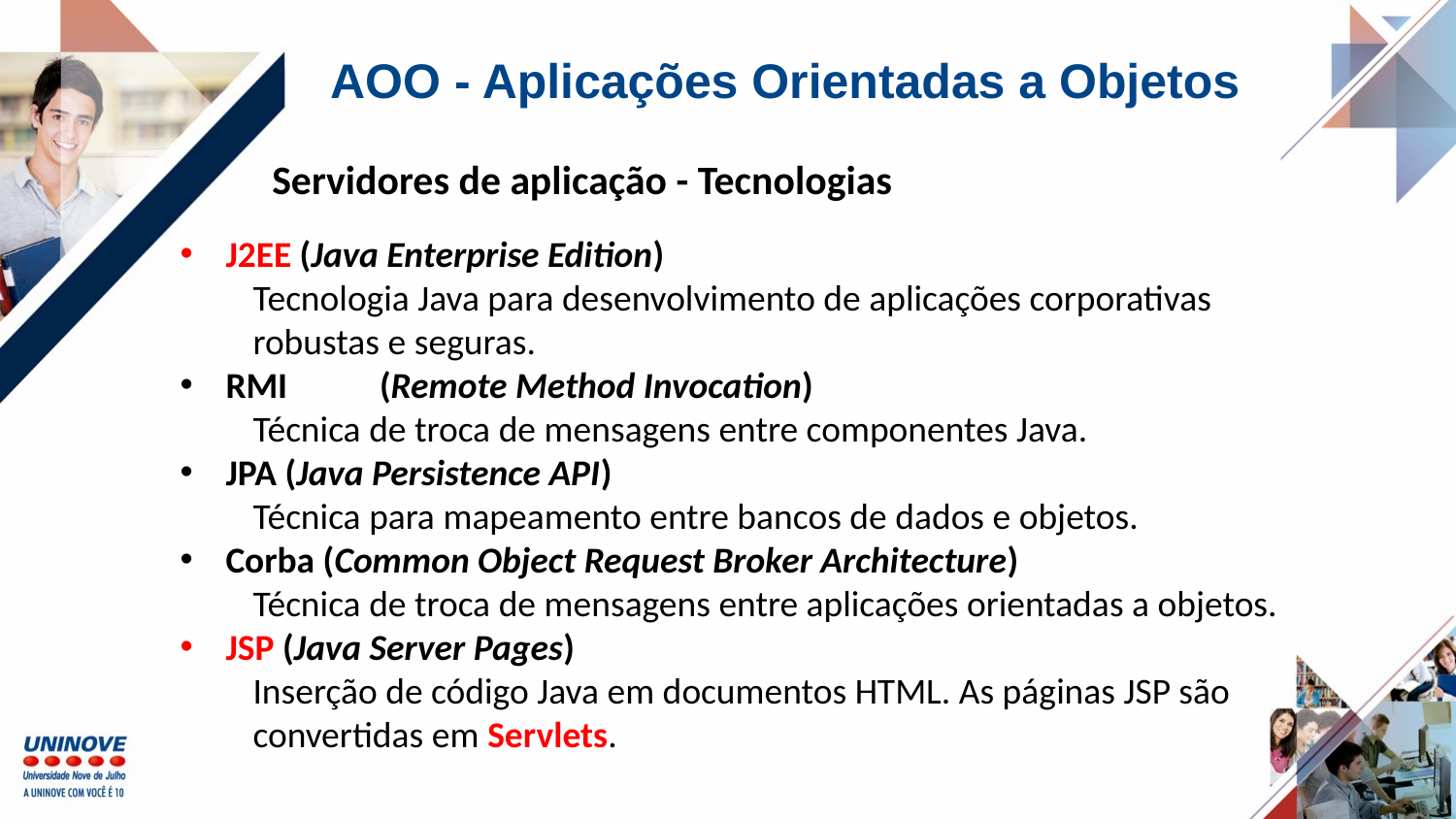

AOO - Aplicações Orientadas a Objetos
Servidores de aplicação - Tecnologias
J2EE (Java Enterprise Edition)
Tecnologia Java para desenvolvimento de aplicações corporativas robustas e seguras.
RMI	 (Remote Method Invocation)
Técnica de troca de mensagens entre componentes Java.
JPA (Java Persistence API)
Técnica para mapeamento entre bancos de dados e objetos.
Corba (Common Object Request Broker Architecture)
Técnica de troca de mensagens entre aplicações orientadas a objetos.
JSP (Java Server Pages)
Inserção de código Java em documentos HTML. As páginas JSP são convertidas em Servlets.